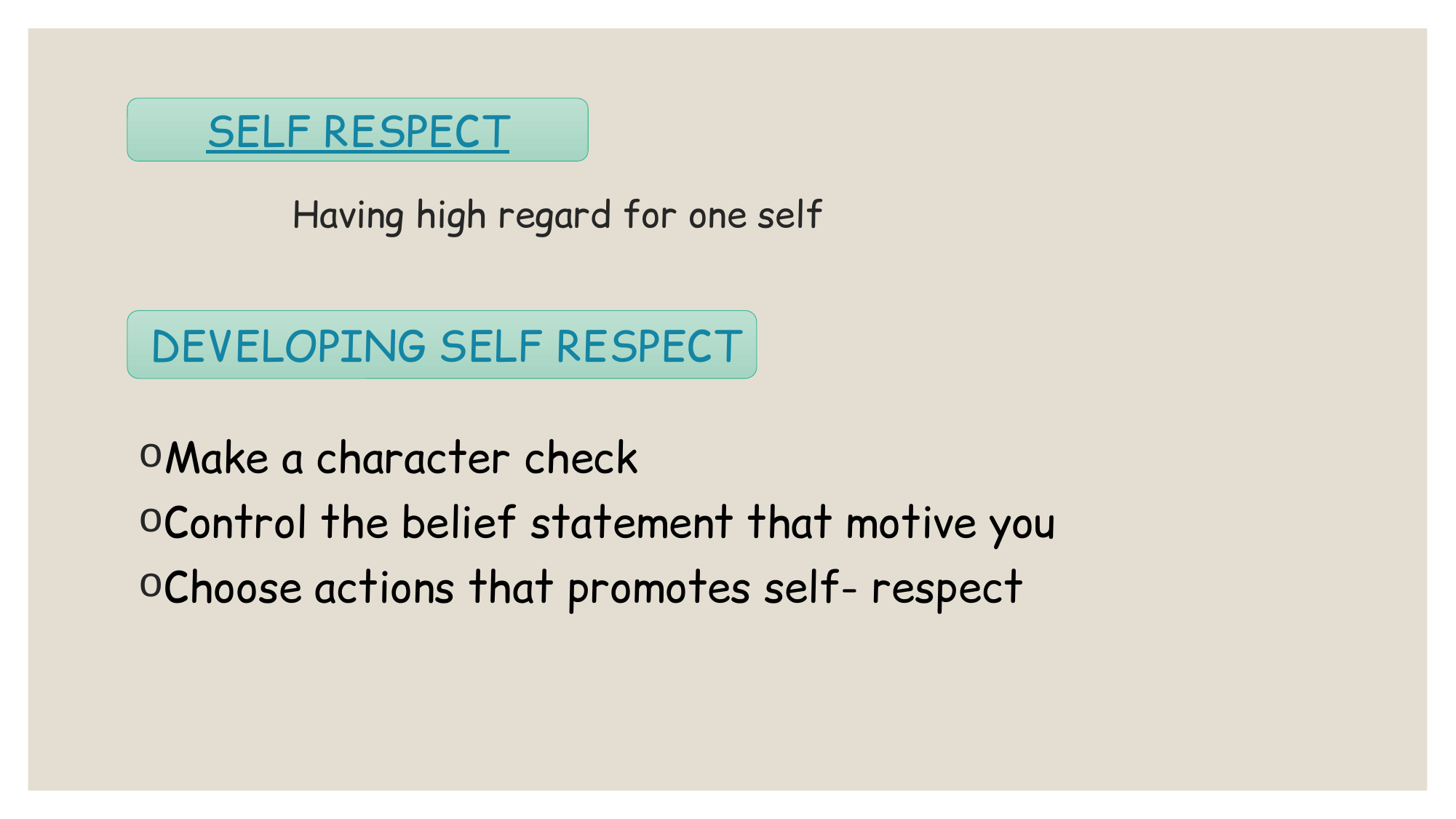

# Having high regard for one self
SELF RESPECT

Make a character check
Control the belief statement that motive you
Choose actions that promotes self- respect
 DEVELOPING SELF RESPECT